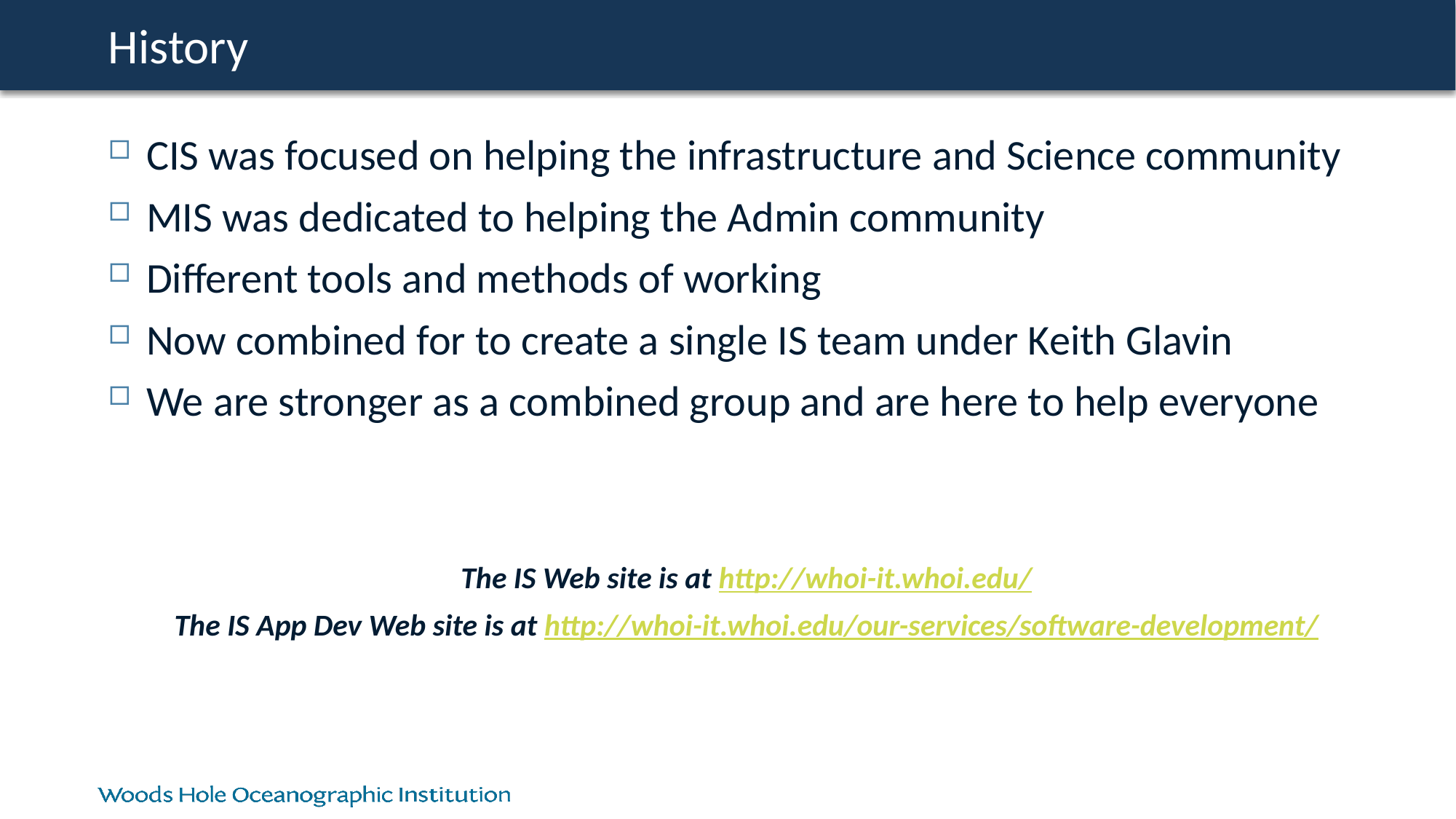

# History
CIS was focused on helping the infrastructure and Science community
MIS was dedicated to helping the Admin community
Different tools and methods of working
Now combined for to create a single IS team under Keith Glavin
We are stronger as a combined group and are here to help everyone

The IS Web site is at http://whoi-it.whoi.edu/
The IS App Dev Web site is at http://whoi-it.whoi.edu/our-services/software-development/